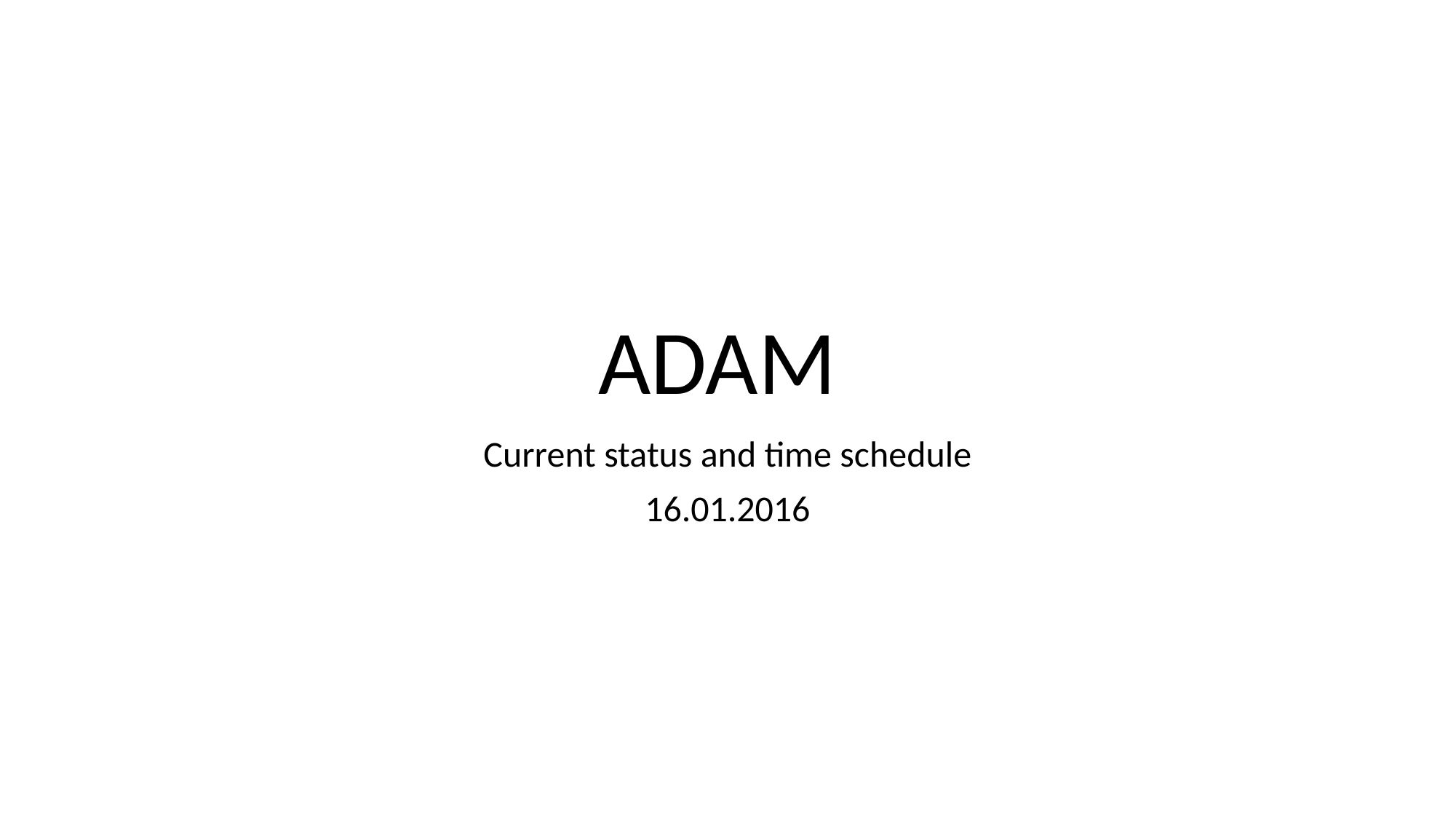

# ADAM
Current status and time schedule
16.01.2016